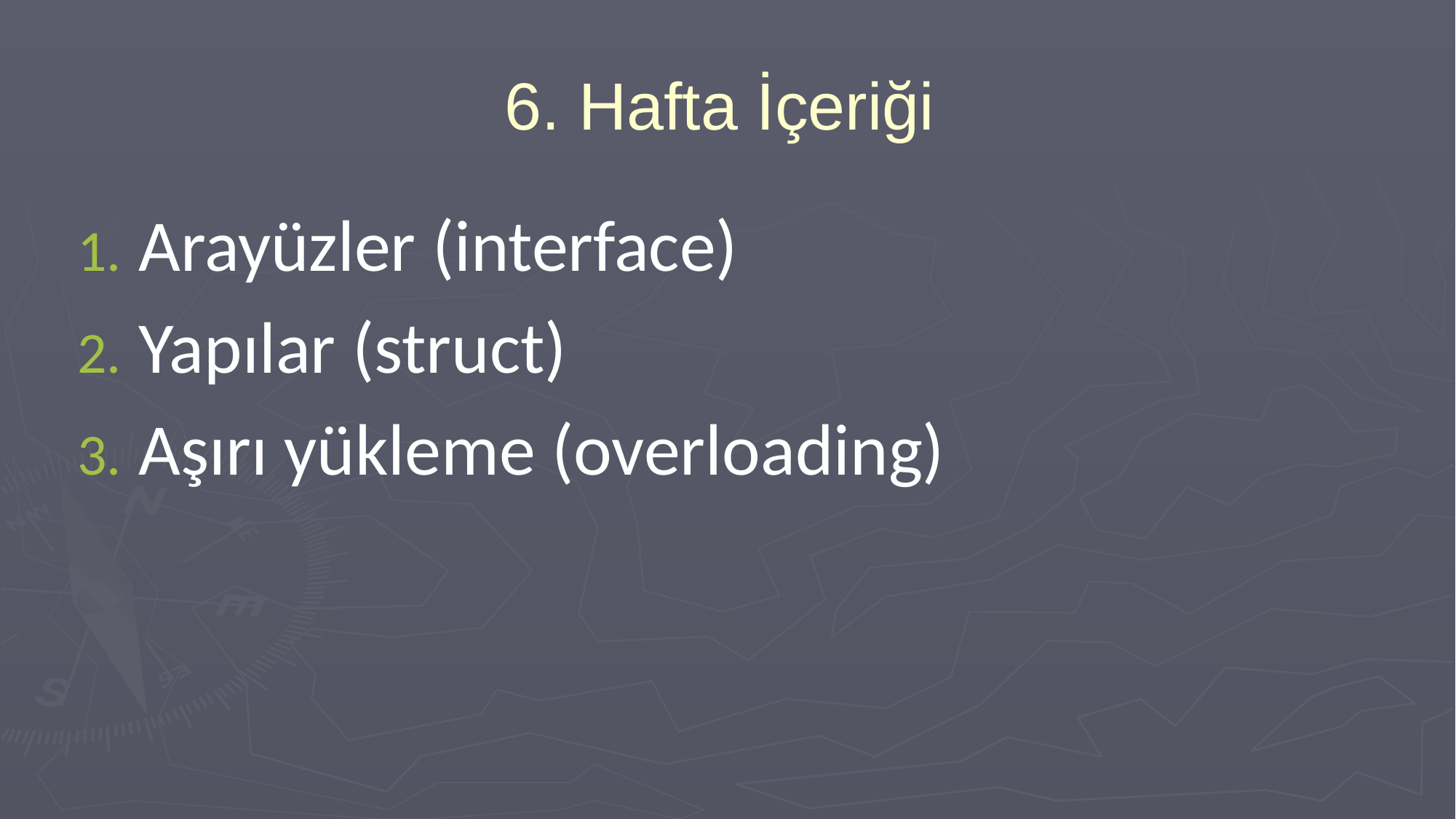

# 6. Hafta İçeriği
Arayüzler (interface)
Yapılar (struct)
Aşırı yükleme (overloading)